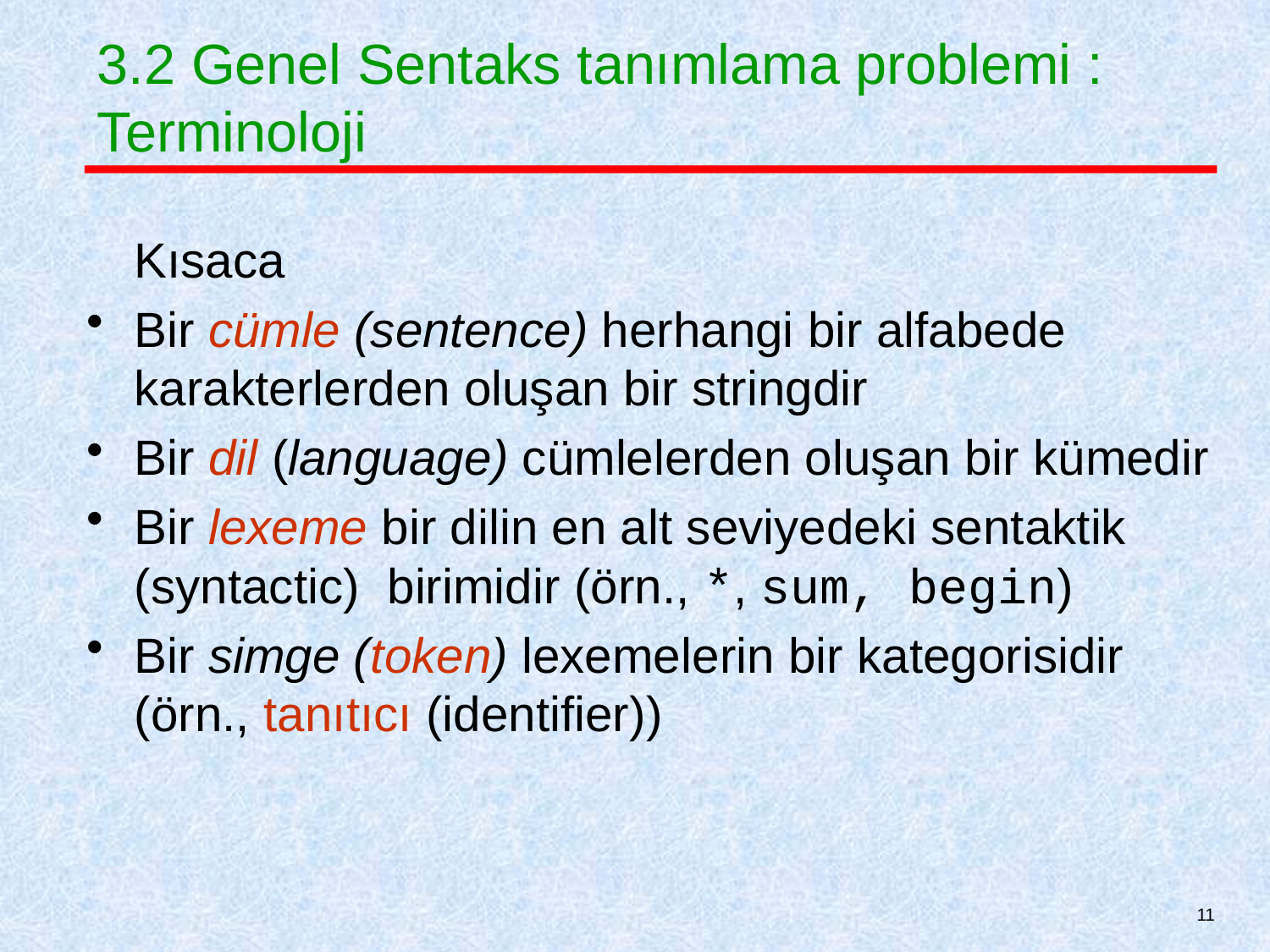

# 3.2 Genel Sentaks tanımlama problemi : Terminoloji
	Kısaca
Bir cümle (sentence) herhangi bir alfabede karakterlerden oluşan bir stringdir
Bir dil (language) cümlelerden oluşan bir kümedir
Bir lexeme bir dilin en alt seviyedeki sentaktik (syntactic)  birimidir (örn., *, sum, begin)
Bir simge (token) lexemelerin bir kategorisidir (örn., tanıtıcı (identifier))
11